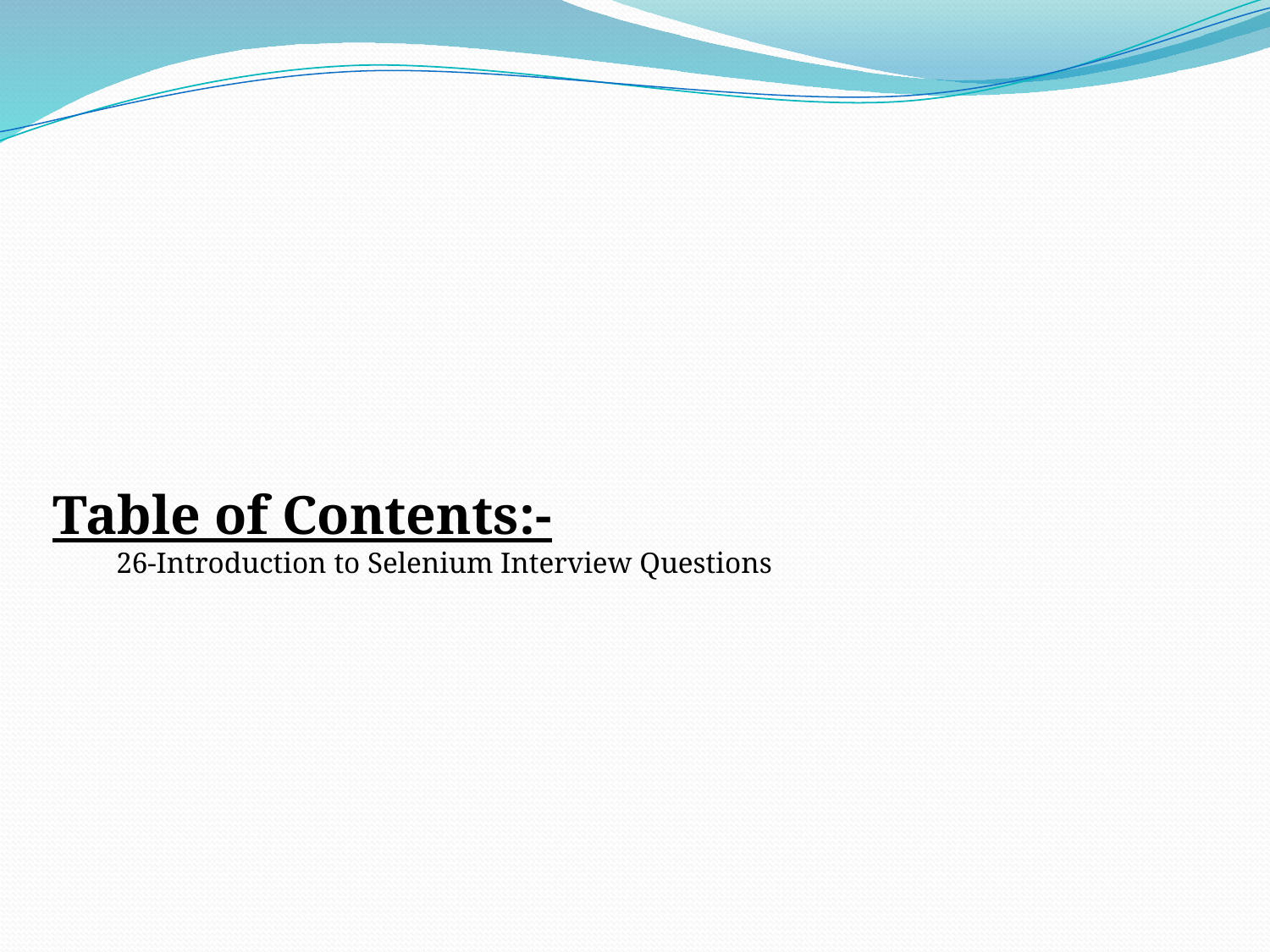

Table of Contents:-
26-Introduction to Selenium Interview Questions